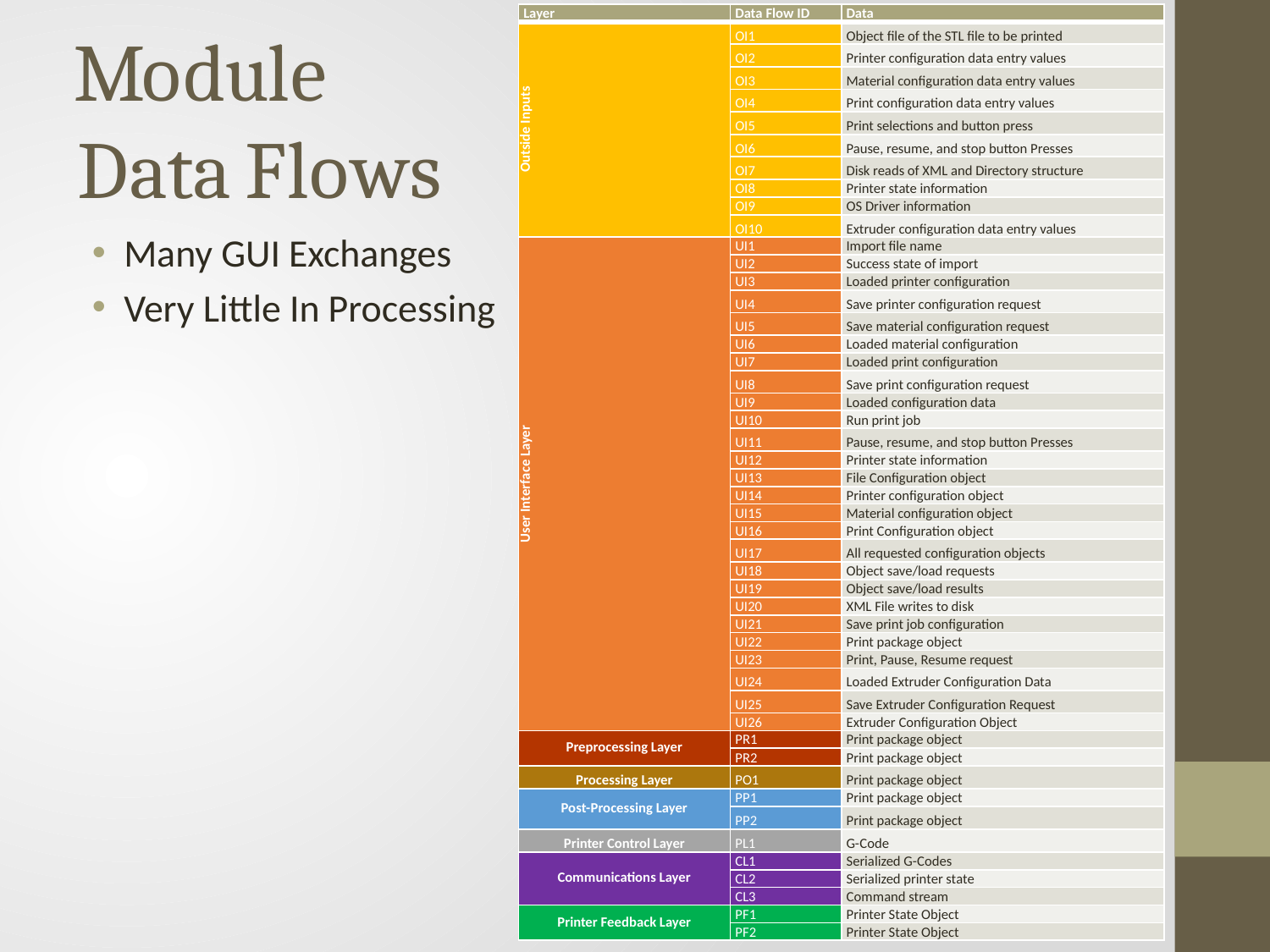

| Layer | Data Flow ID | Data |
| --- | --- | --- |
| Outside Inputs | OI1 | Object file of the STL file to be printed |
|  | OI2 | Printer configuration data entry values |
|  | OI3 | Material configuration data entry values |
|  | OI4 | Print configuration data entry values |
|  | OI5 | Print selections and button press |
|  | OI6 | Pause, resume, and stop button Presses |
|  | OI7 | Disk reads of XML and Directory structure |
|  | OI8 | Printer state information |
|  | OI9 | OS Driver information |
|  | OI10 | Extruder configuration data entry values |
| User Interface Layer | UI1 | Import file name |
|  | UI2 | Success state of import |
|  | UI3 | Loaded printer configuration |
|  | UI4 | Save printer configuration request |
|  | UI5 | Save material configuration request |
|  | UI6 | Loaded material configuration |
|  | UI7 | Loaded print configuration |
|  | UI8 | Save print configuration request |
|  | UI9 | Loaded configuration data |
|  | UI10 | Run print job |
|  | UI11 | Pause, resume, and stop button Presses |
|  | UI12 | Printer state information |
|  | UI13 | File Configuration object |
|  | UI14 | Printer configuration object |
|  | UI15 | Material configuration object |
|  | UI16 | Print Configuration object |
|  | UI17 | All requested configuration objects |
|  | UI18 | Object save/load requests |
|  | UI19 | Object save/load results |
|  | UI20 | XML File writes to disk |
|  | UI21 | Save print job configuration |
|  | UI22 | Print package object |
|  | UI23 | Print, Pause, Resume request |
|  | UI24 | Loaded Extruder Configuration Data |
|  | UI25 | Save Extruder Configuration Request |
|  | UI26 | Extruder Configuration Object |
| Preprocessing Layer | PR1 | Print package object |
|  | PR2 | Print package object |
| Processing Layer | PO1 | Print package object |
| Post-Processing Layer | PP1 | Print package object |
|  | PP2 | Print package object |
| Printer Control Layer | PL1 | G-Code |
| Communications Layer | CL1 | Serialized G-Codes |
|  | CL2 | Serialized printer state |
|  | CL3 | Command stream |
| Printer Feedback Layer | PF1 | Printer State Object |
|  | PF2 | Printer State Object |
# Module Data Flows
Many GUI Exchanges
Very Little In Processing